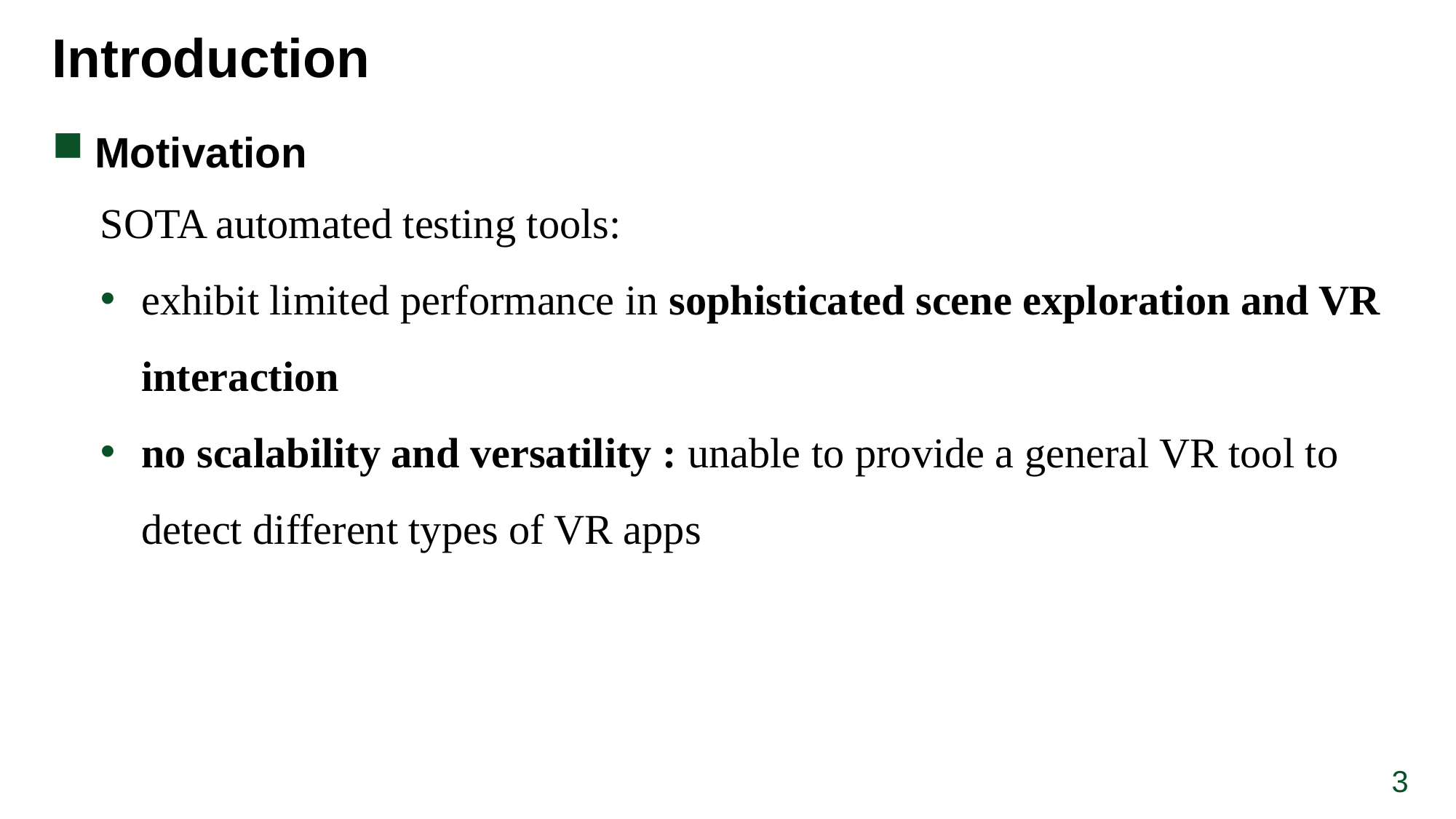

# Introduction
Motivation
SOTA automated testing tools:
exhibit limited performance in sophisticated scene exploration and VR interaction
no scalability and versatility : unable to provide a general VR tool to detect different types of VR apps
3